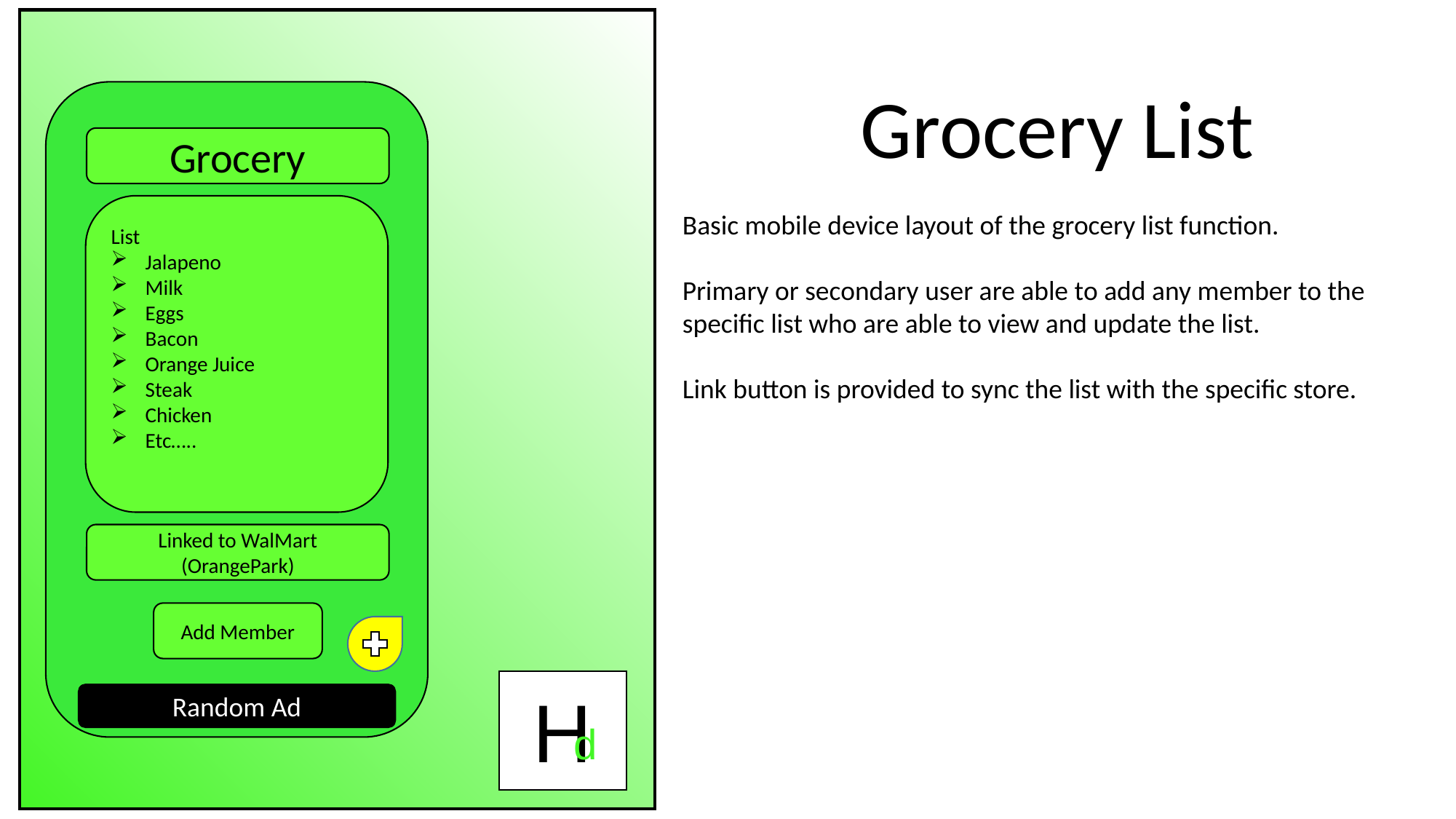

Grocery List

Basic mobile device layout of the grocery list function.

Primary or secondary user are able to add any member to the specific list who are able to view and update the list.

Link button is provided to sync the list with the specific store.

Grocery
List
Jalapeno
Milk
Eggs
Bacon
Orange Juice
Steak
Chicken
Etc…..

Linked to WalMart (OrangePark)
Add Member

Random Ad

H
d